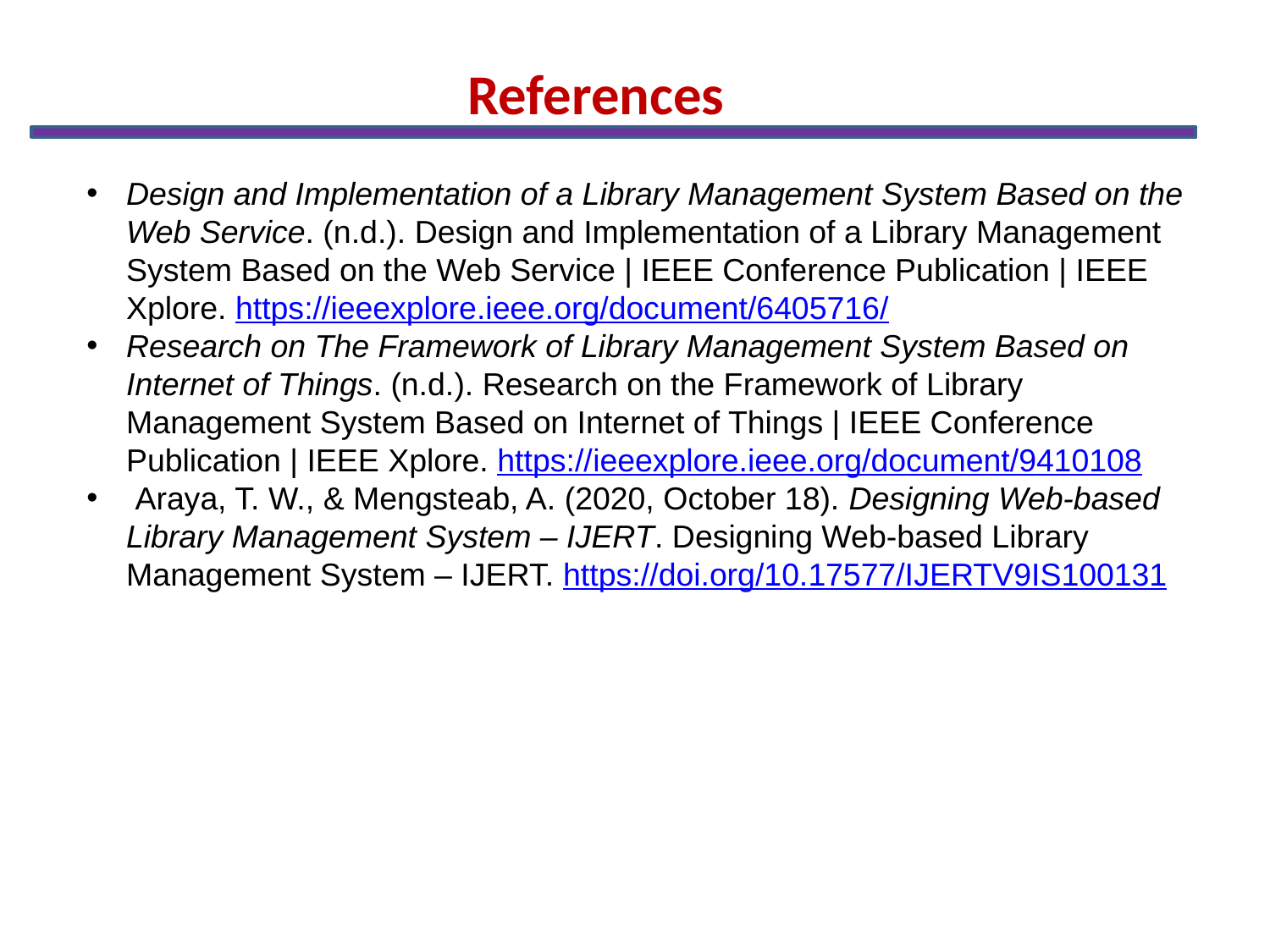

References

Design and Implementation of a Library Management System Based on the Web Service. (n.d.). Design and Implementation of a Library Management System Based on the Web Service | IEEE Conference Publication | IEEE Xplore. https://ieeexplore.ieee.org/document/6405716/
Research on The Framework of Library Management System Based on Internet of Things. (n.d.). Research on the Framework of Library Management System Based on Internet of Things | IEEE Conference Publication | IEEE Xplore. https://ieeexplore.ieee.org/document/9410108
 Araya, T. W., & Mengsteab, A. (2020, October 18). Designing Web-based Library Management System – IJERT. Designing Web-based Library Management System – IJERT. https://doi.org/10.17577/IJERTV9IS100131